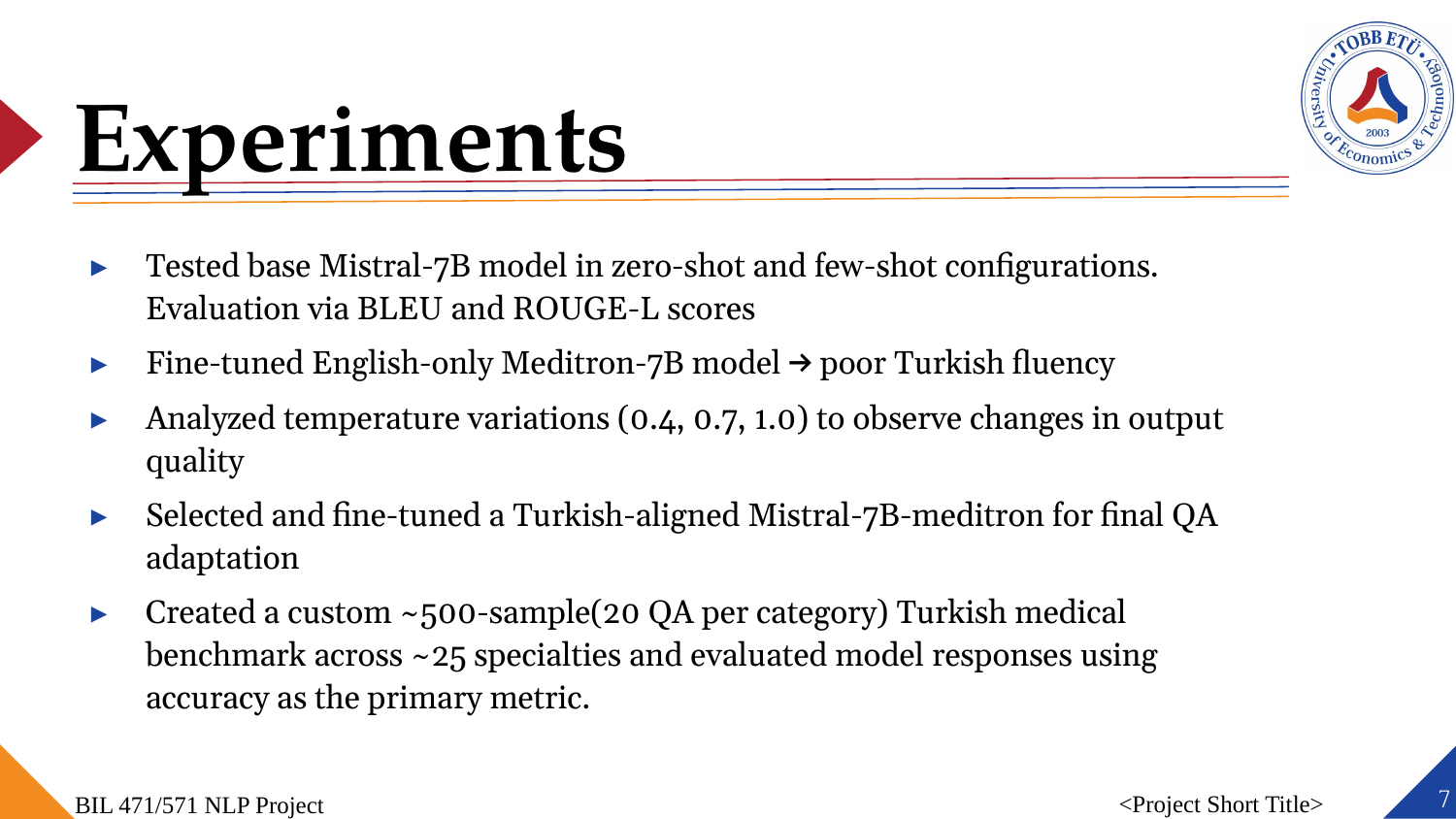

# Experiments
Tested base Mistral-7B model in zero-shot and few-shot configurations. Evaluation via BLEU and ROUGE-L scores
Fine-tuned English-only Meditron-7B model → poor Turkish fluency
Analyzed temperature variations (0.4, 0.7, 1.0) to observe changes in output quality
Selected and fine-tuned a Turkish-aligned Mistral-7B-meditron for final QA adaptation
Created a custom ~500-sample(20 QA per category) Turkish medical benchmark across ~25 specialties and evaluated model responses using accuracy as the primary metric.

7